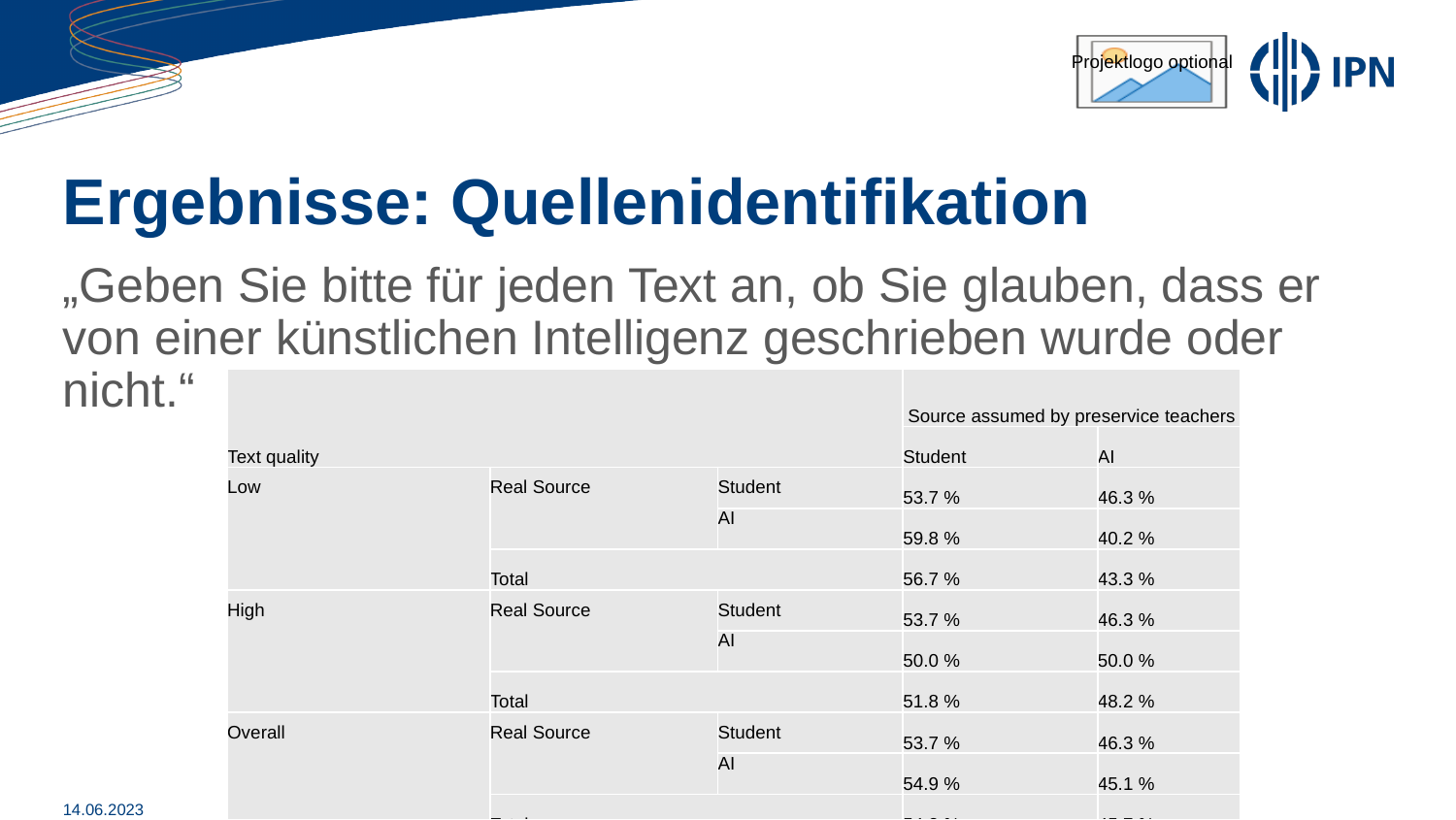

# Ergebnisse: Quellenidentifikation
„Geben Sie bitte für jeden Text an, ob Sie glauben, dass er von einer künstlichen Intelligenz geschrieben wurde oder nicht.“
| Text quality |  |  | Source assumed by preservice teachers |  |
| --- | --- | --- | --- | --- |
|  |  |  | Student | AI |
| Low | Real Source | Student | 53.7 % | 46.3 % |
|  |  | AI | 59.8 % | 40.2 % |
|  | Total |  | 56.7 % | 43.3 % |
| High | Real Source | Student | 53.7 % | 46.3 % |
|  |  | AI | 50.0 % | 50.0 % |
|  | Total |  | 51.8 % | 48.2 % |
| Overall | Real Source | Student | 53.7 % | 46.3 % |
|  |  | AI | 54.9 % | 45.1 % |
|  | Total |  | 54.3 % | 45.7 % |
14.06.2023